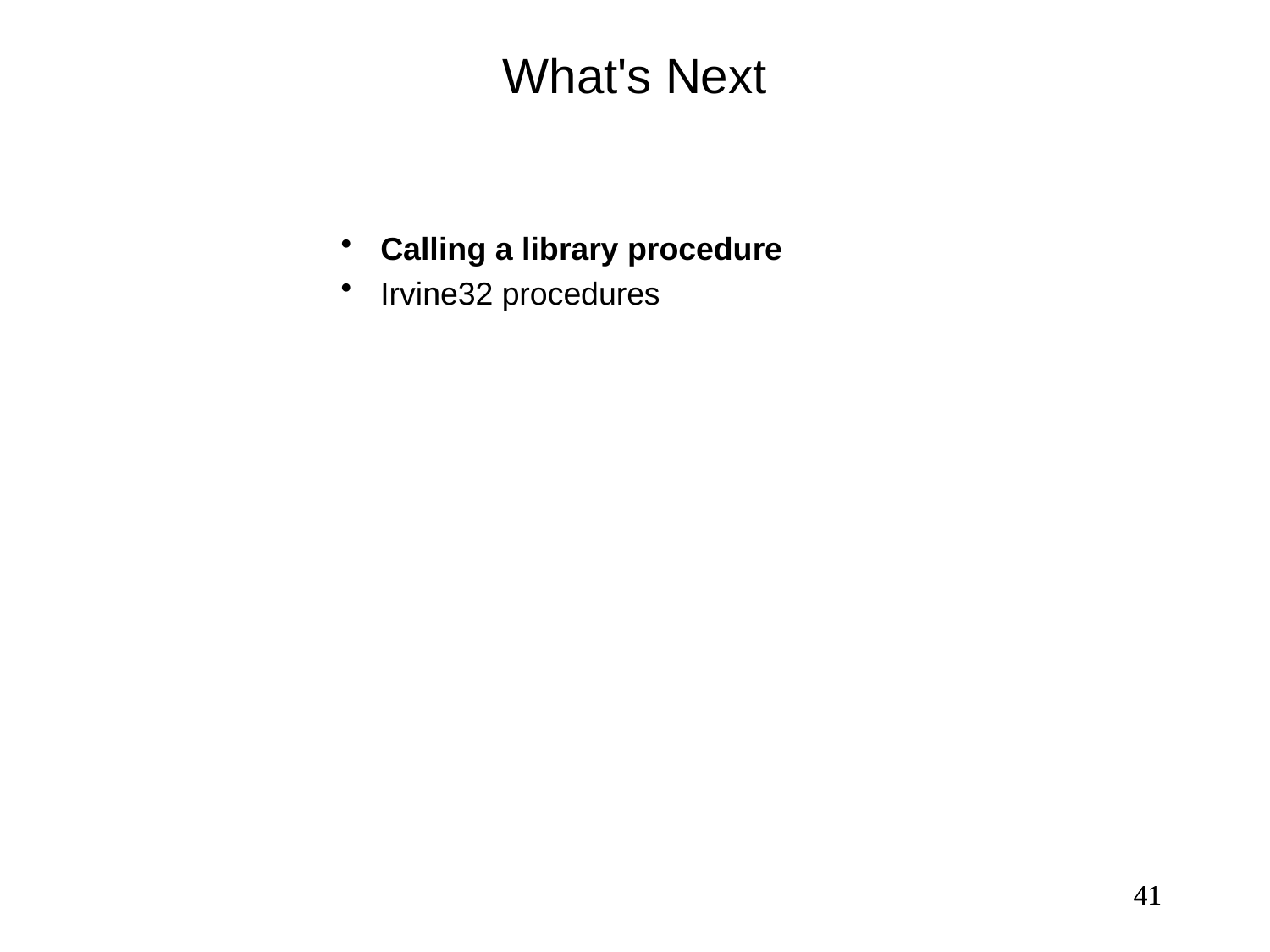

What's Next
Calling a library procedure
Irvine32 procedures
41
41